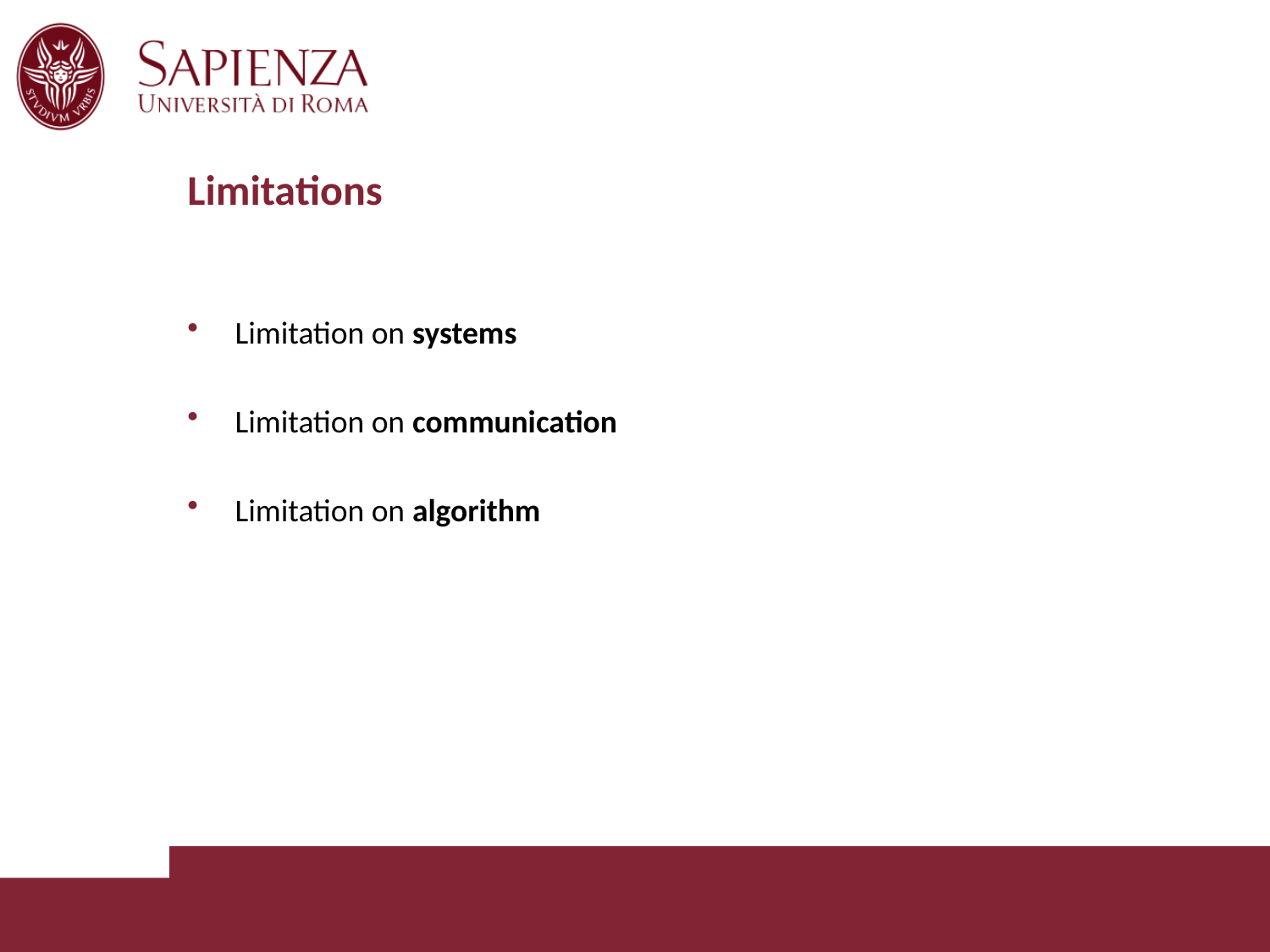

# Limitations
Limitation on systems

Limitation on communication

Limitation on algorithm